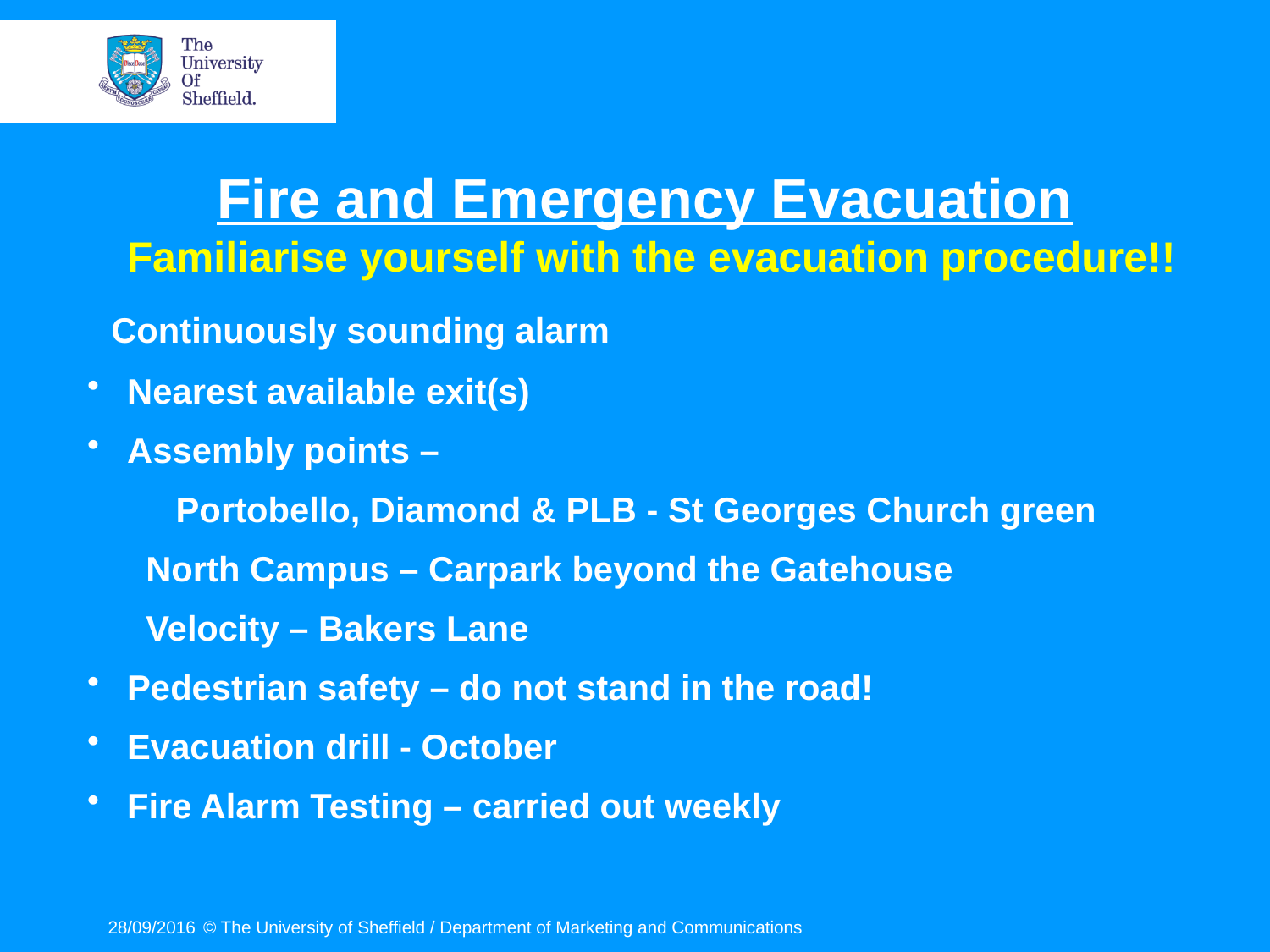

Fire and Emergency Evacuation
Familiarise yourself with the evacuation procedure!!
  Continuously sounding alarm
 Nearest available exit(s)
 Assembly points –
      Portobello, Diamond & PLB - St Georges Church green
      North Campus – Carpark beyond the Gatehouse
      Velocity – Bakers Lane
 Pedestrian safety – do not stand in the road!
 Evacuation drill - October
 Fire Alarm Testing – carried out weekly

28/09/2016
© The University of Sheffield / Department of Marketing and Communications